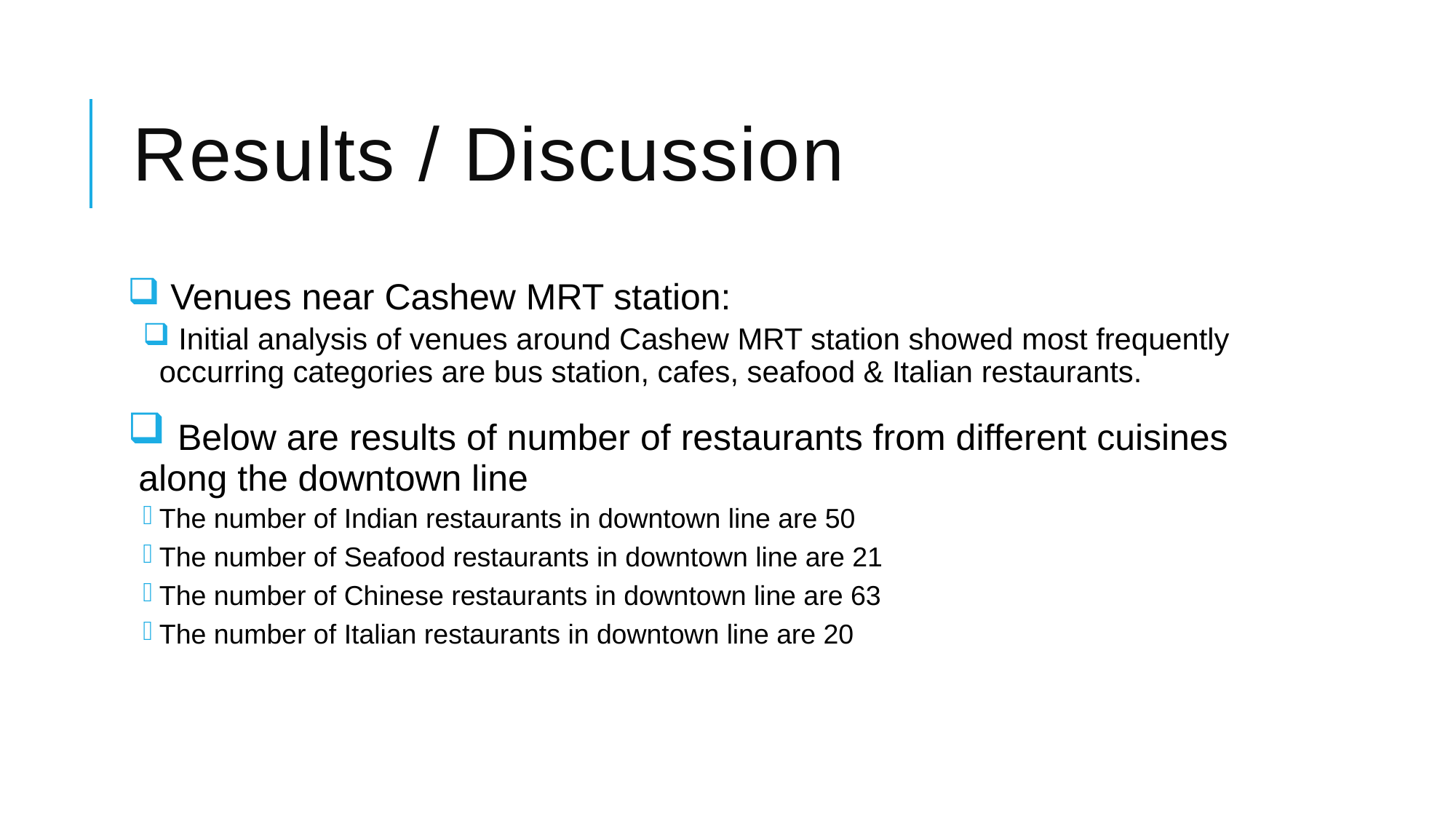

# Results / Discussion
 Venues near Cashew MRT station:
 Initial analysis of venues around Cashew MRT station showed most frequently occurring categories are bus station, cafes, seafood & Italian restaurants.
 Below are results of number of restaurants from different cuisines along the downtown line
The number of Indian restaurants in downtown line are 50
The number of Seafood restaurants in downtown line are 21
The number of Chinese restaurants in downtown line are 63
The number of Italian restaurants in downtown line are 20